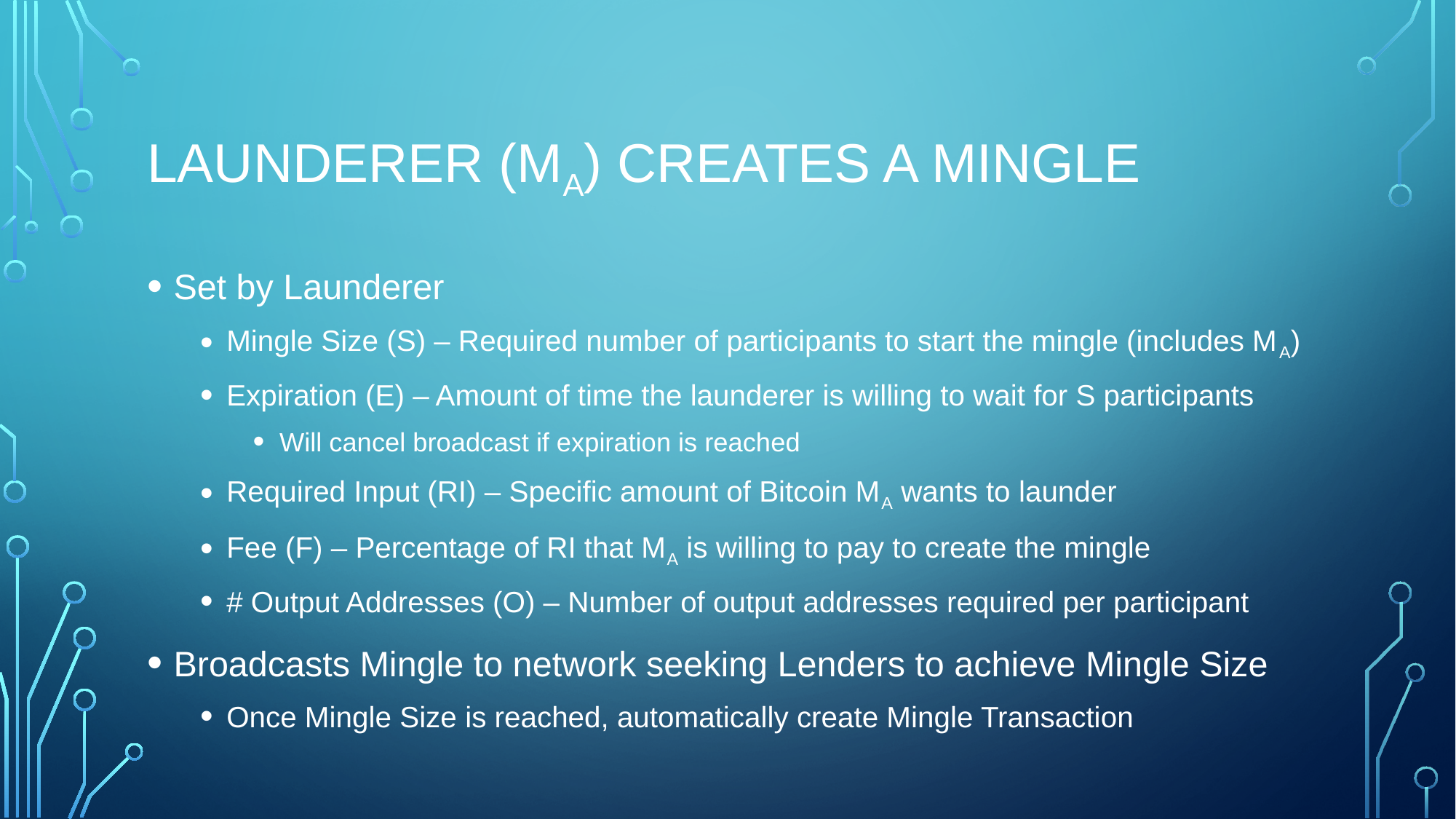

# Launderer (MA) CREAtes a mingle
Set by Launderer
Mingle Size (S) – Required number of participants to start the mingle (includes MA)
Expiration (E) – Amount of time the launderer is willing to wait for S participants
Will cancel broadcast if expiration is reached
Required Input (RI) – Specific amount of Bitcoin MA wants to launder
Fee (F) – Percentage of RI that MA is willing to pay to create the mingle
# Output Addresses (O) – Number of output addresses required per participant
Broadcasts Mingle to network seeking Lenders to achieve Mingle Size
Once Mingle Size is reached, automatically create Mingle Transaction